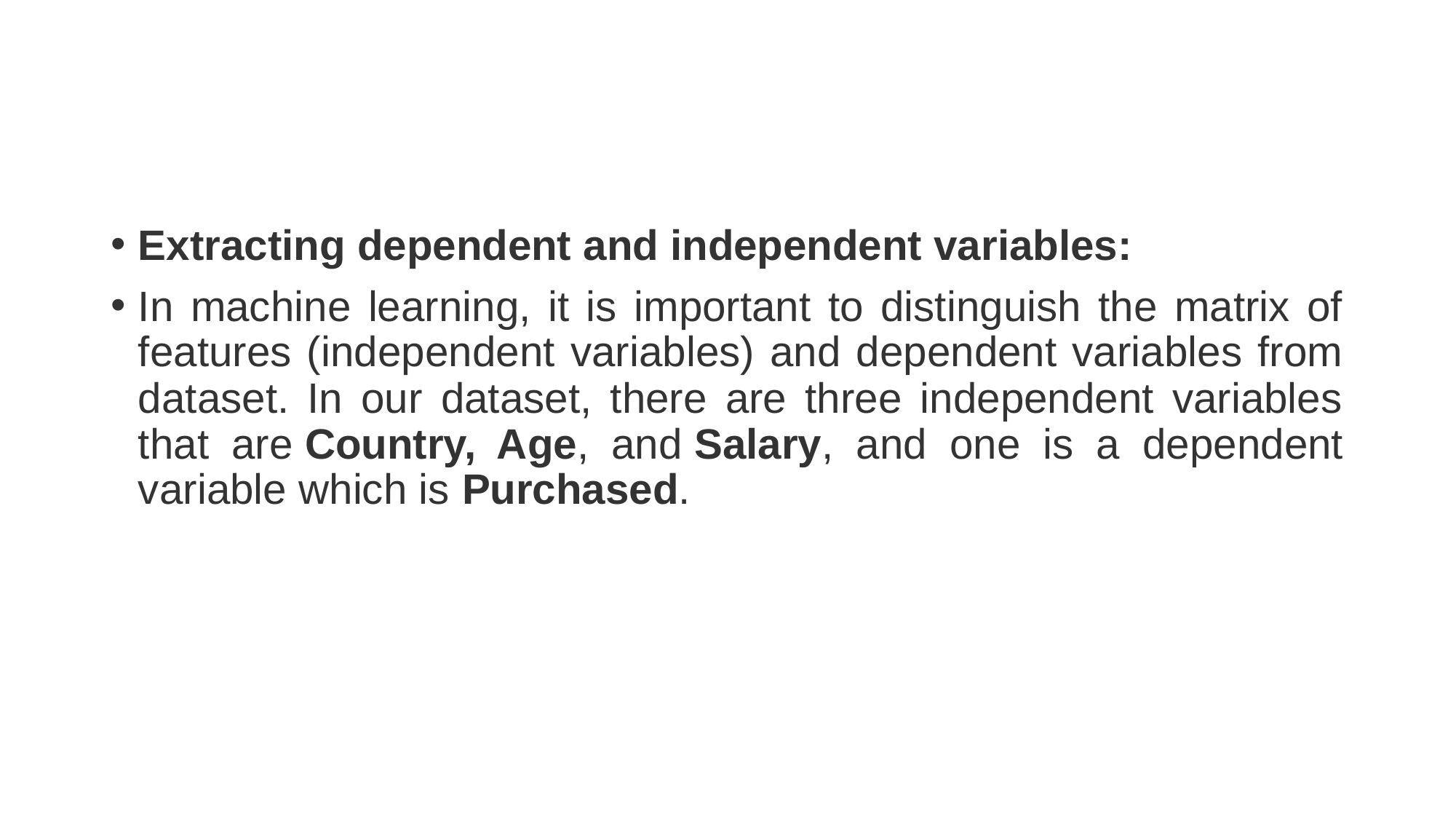

#
Extracting dependent and independent variables:
In machine learning, it is important to distinguish the matrix of features (independent variables) and dependent variables from dataset. In our dataset, there are three independent variables that are Country, Age, and Salary, and one is a dependent variable which is Purchased.